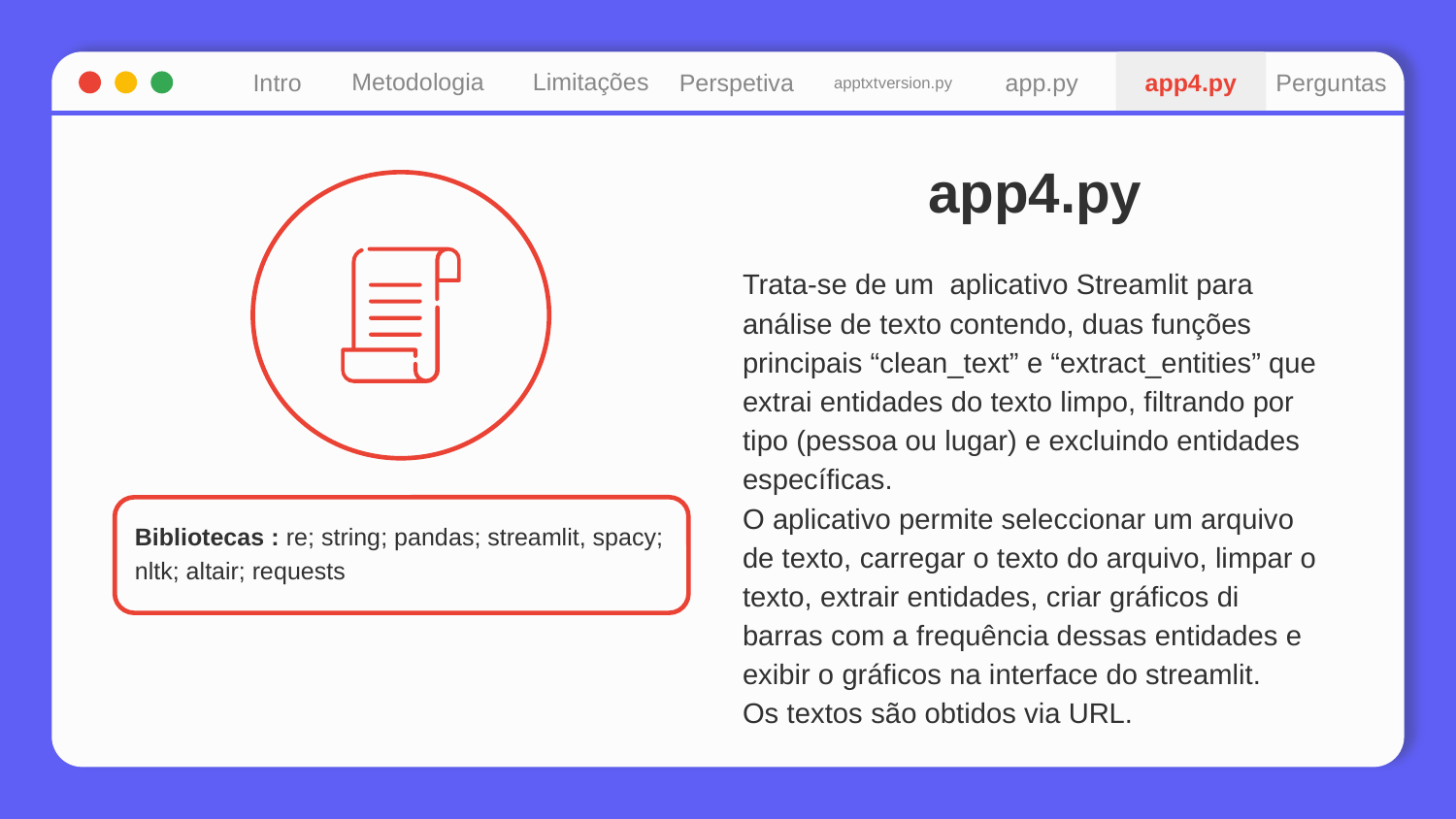

Metodologia
Limitações
Perspetiva
apptxtversion.py
app.py
app4.py
Intro
Perguntas

# app4.py

Trata-se de um  aplicativo Streamlit para análise de texto contendo, duas funções principais “clean_text” e “extract_entities” que extrai entidades do texto limpo, filtrando por tipo (pessoa ou lugar) e excluindo entidades específicas.
O aplicativo permite seleccionar um arquivo de texto, carregar o texto do arquivo, limpar o texto, extrair entidades, criar gráficos di barras com a frequência dessas entidades e exibir o gráficos na interface do streamlit.
Os textos são obtidos via URL.

Bibliotecas : re; string; pandas; streamlit, spacy; nltk; altair; requests